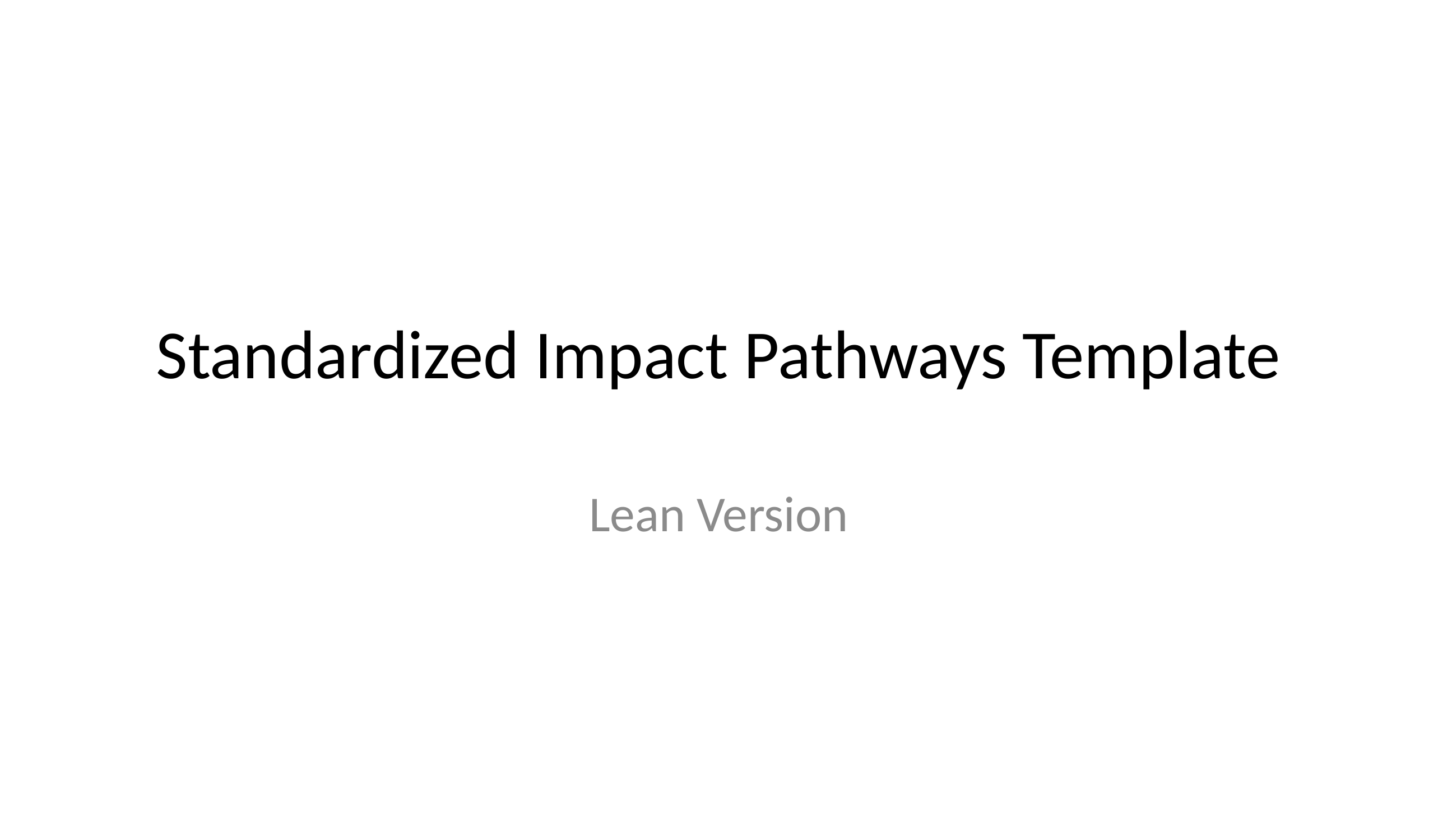

# Standardized Impact Pathways Template
Lean Version